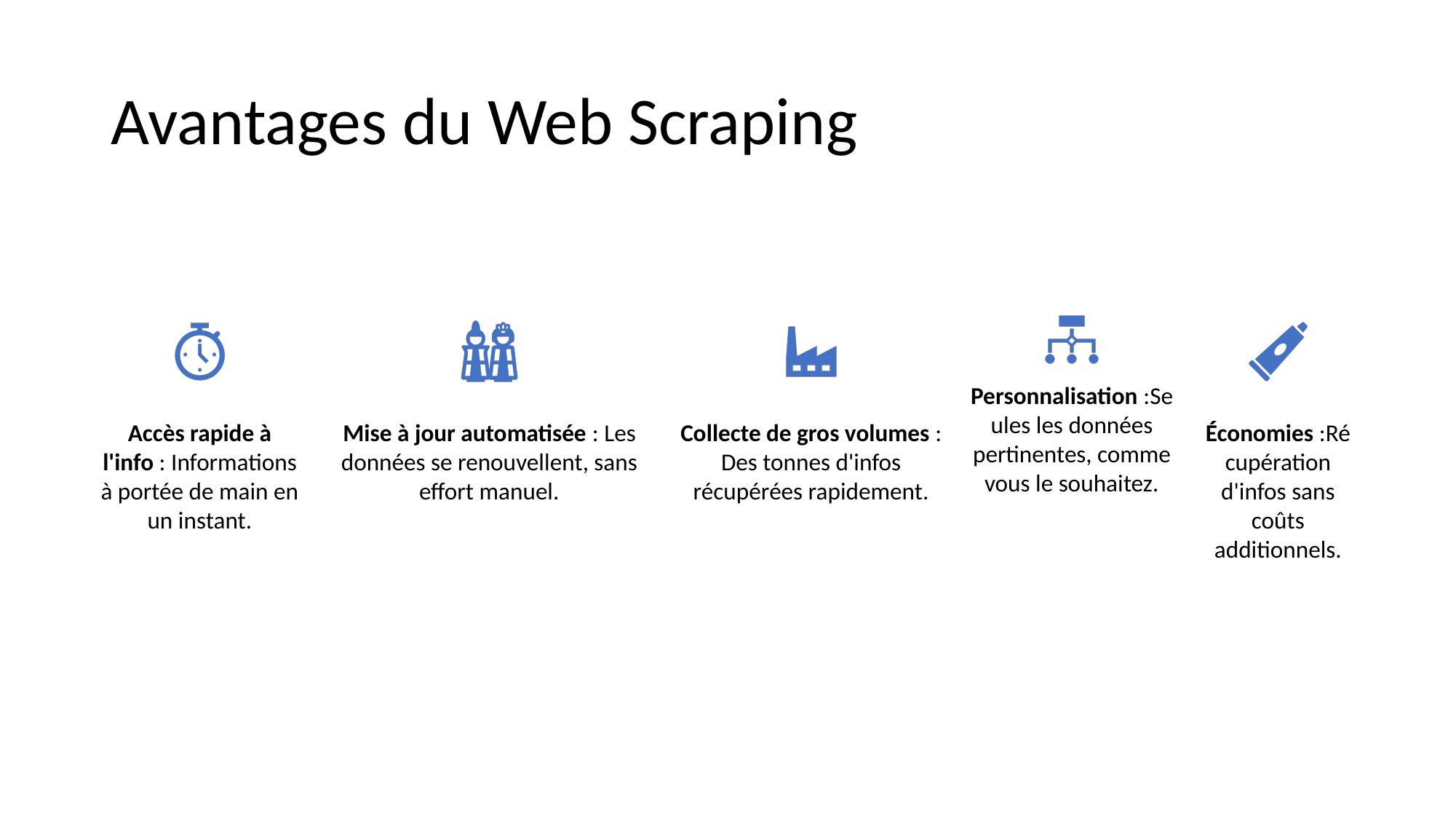

# Avantages du Web Scraping
Accès rapide à l'info : Informations à portée de main en un instant.
Mise à jour automatisée : Les données se renouvellent, sans effort manuel.
Collecte de gros volumes : Des tonnes d'infos récupérées rapidement.
Personnalisation :Seules les données pertinentes, comme vous le souhaitez.
Économies :Récupération d'infos sans coûts additionnels.